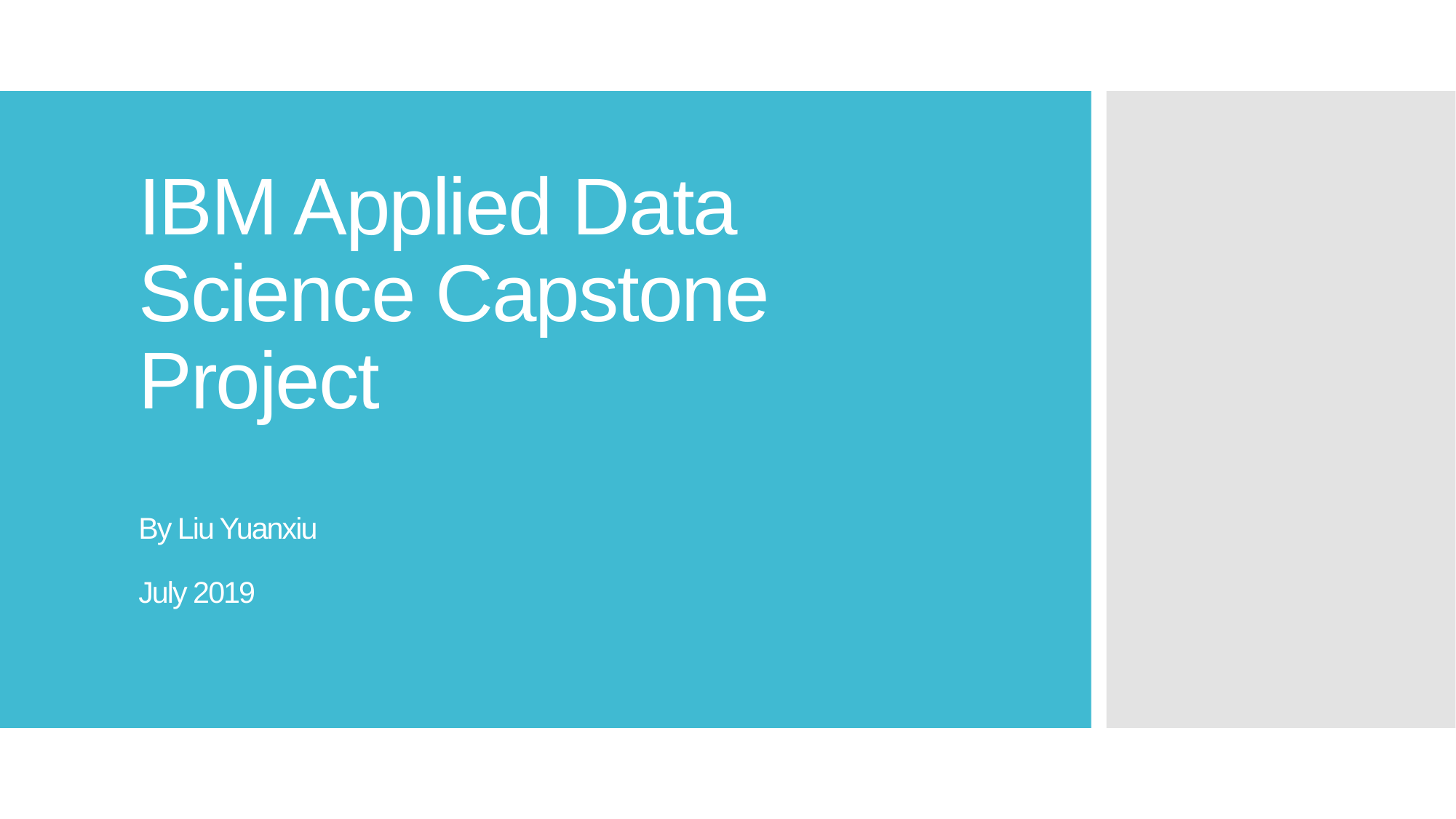

# IBM Applied Data Science Capstone Project By Liu Yuanxiu July 2019